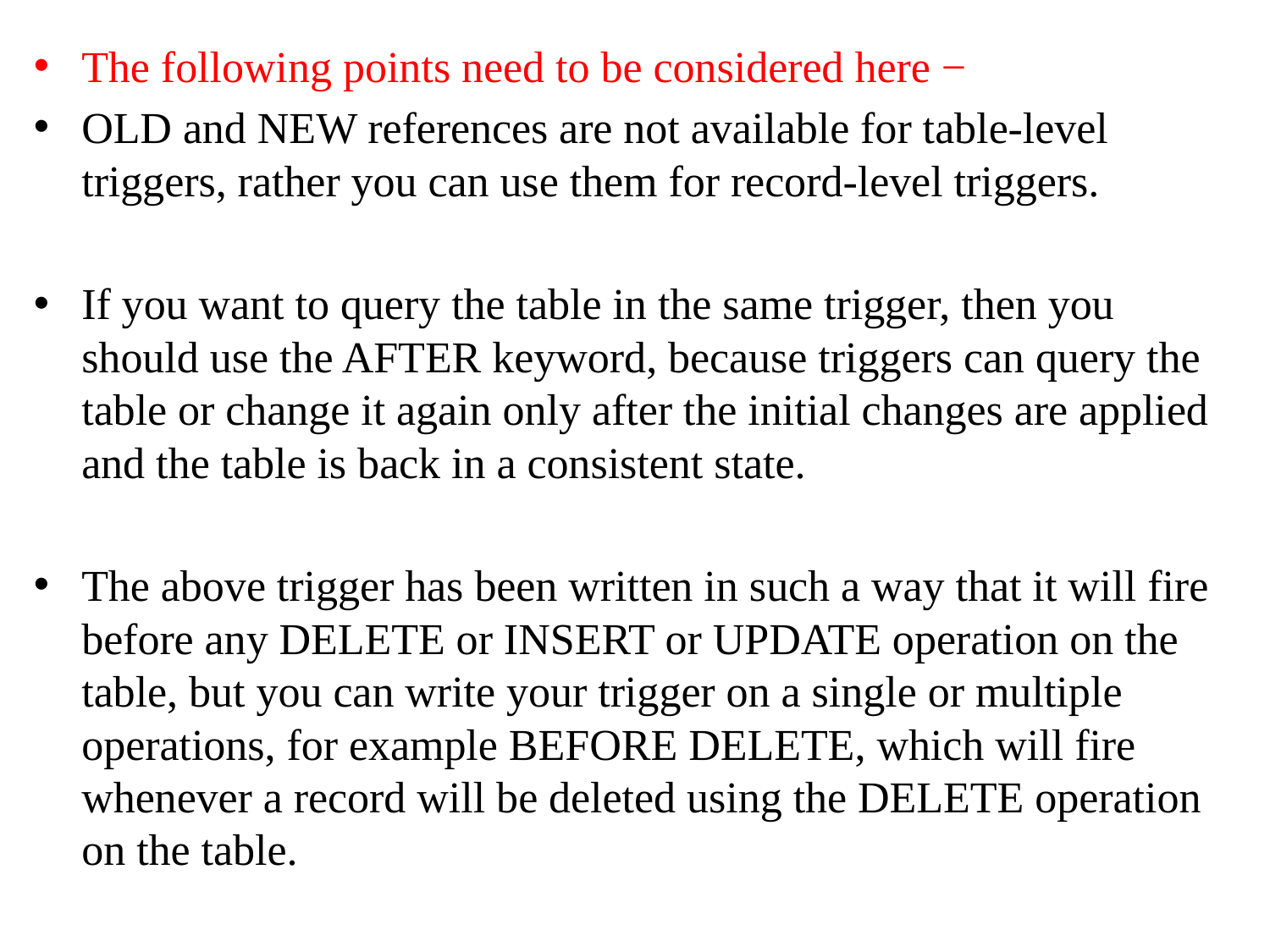

The following points need to be considered here −
OLD and NEW references are not available for table-level triggers, rather you can use them for record-level triggers.

If you want to query the table in the same trigger, then you should use the AFTER keyword, because triggers can query the table or change it again only after the initial changes are applied and the table is back in a consistent state.

The above trigger has been written in such a way that it will fire before any DELETE or INSERT or UPDATE operation on the table, but you can write your trigger on a single or multiple operations, for example BEFORE DELETE, which will fire whenever a record will be deleted using the DELETE operation on the table.